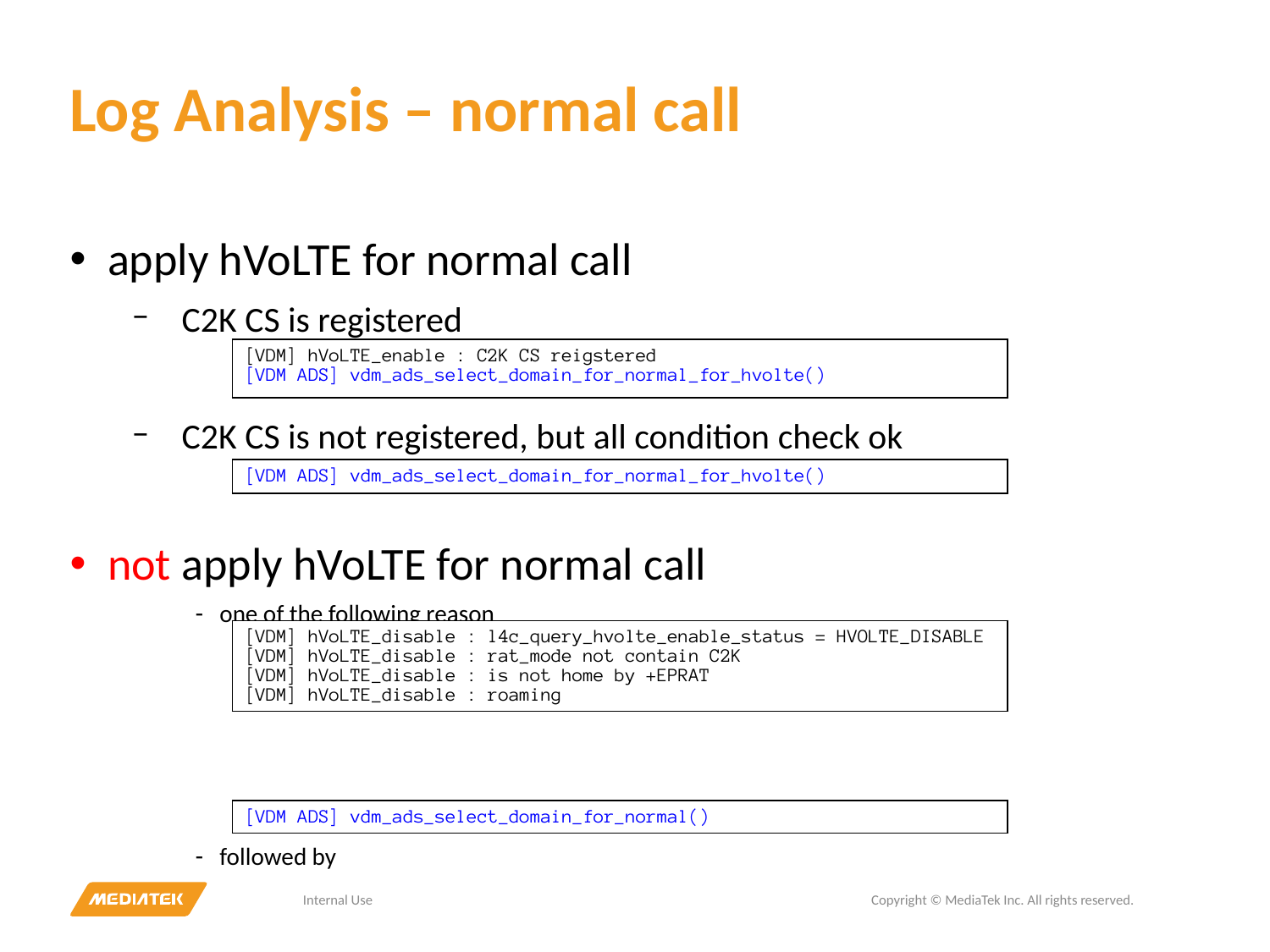

# Log Analysis – normal call
apply hVoLTE for normal call
C2K CS is registered

C2K CS is not registered, but all condition check ok

not apply hVoLTE for normal call
one of the following reason

followed by

| [VDM] hVoLTE\_enable : C2K CS reigstered [VDM ADS] vdm\_ads\_select\_domain\_for\_normal\_for\_hvolte() |
| --- |
| [VDM ADS] vdm\_ads\_select\_domain\_for\_normal\_for\_hvolte() |
| --- |
| [VDM] hVoLTE\_disable : l4c\_query\_hvolte\_enable\_status = HVOLTE\_DISABLE [VDM] hVoLTE\_disable : rat\_mode not contain C2K [VDM] hVoLTE\_disable : is not home by +EPRAT [VDM] hVoLTE\_disable : roaming |
| --- |
| [VDM ADS] vdm\_ads\_select\_domain\_for\_normal() |
| --- |
Internal Use
Copyright © MediaTek Inc. All rights reserved.